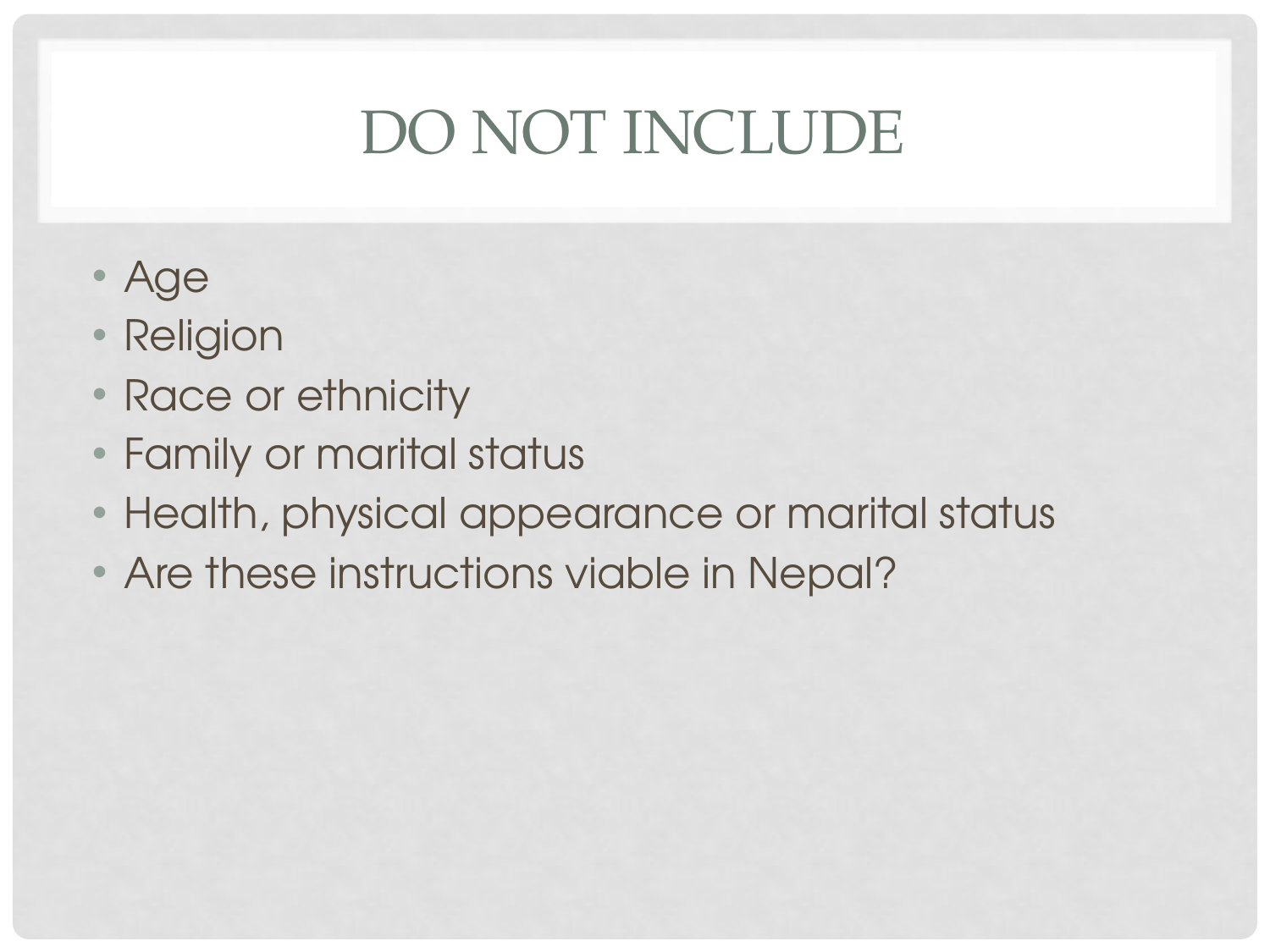

# Do not include
Age
Religion
Race or ethnicity
Family or marital status
Health, physical appearance or marital status
Are these instructions viable in Nepal?